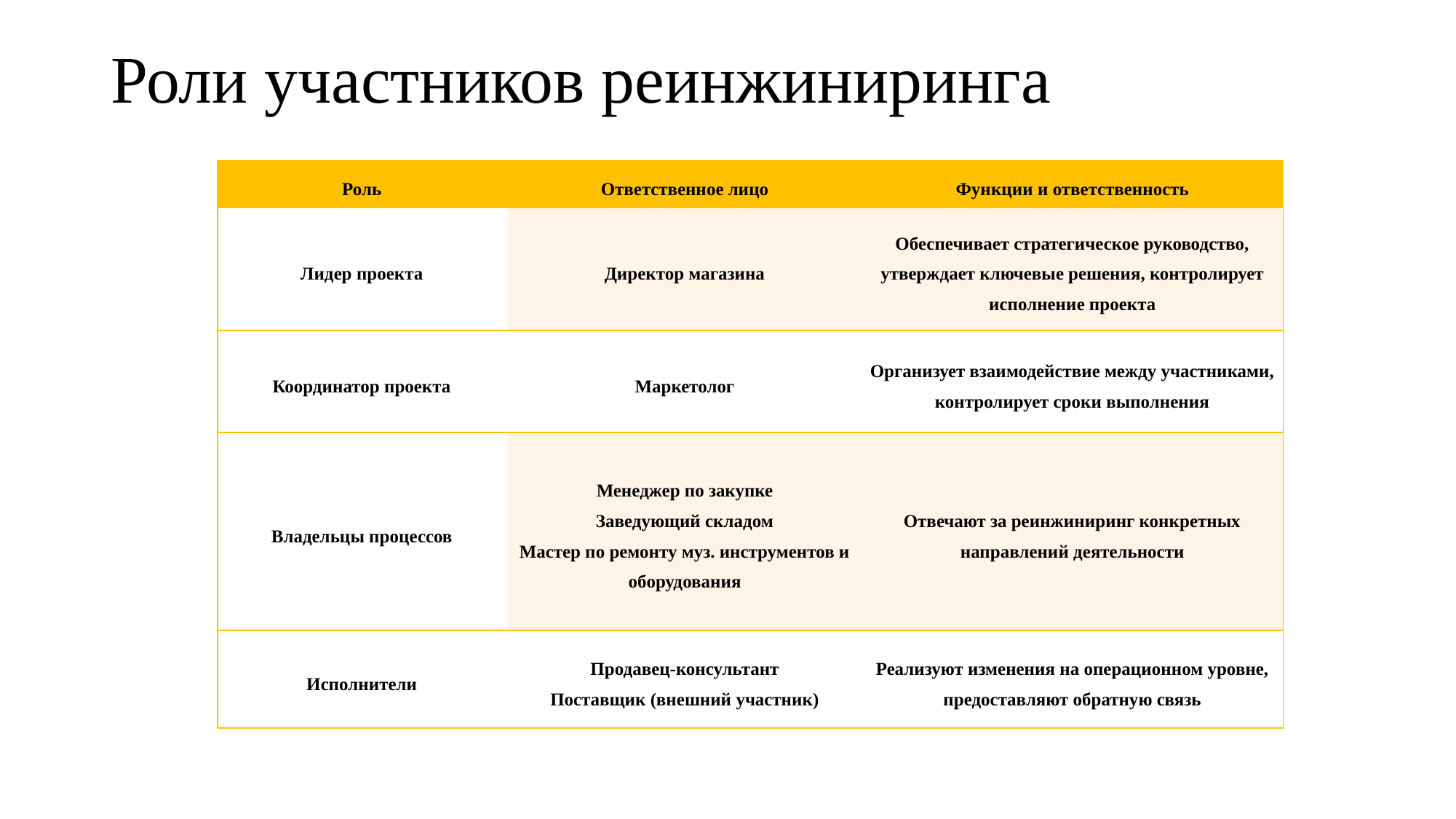

# Роли участников реинжиниринга
| Роль | Ответственное лицо | Функции и ответственность |
| --- | --- | --- |
| Лидер проекта | Директор магазина | Обеспечивает стратегическое руководство, утверждает ключевые решения, контролирует исполнение проекта |
| Координатор проекта | Маркетолог | Организует взаимодействие между участниками, контролирует сроки выполнения |
| Владельцы процессов | Менеджер по закупке Заведующий складом Мастер по ремонту муз. инструментов и оборудования | Отвечают за реинжиниринг конкретных направлений деятельности |
| Исполнители | Продавец-консультант Поставщик (внешний участник) | Реализуют изменения на операционном уровне, предоставляют обратную связь |